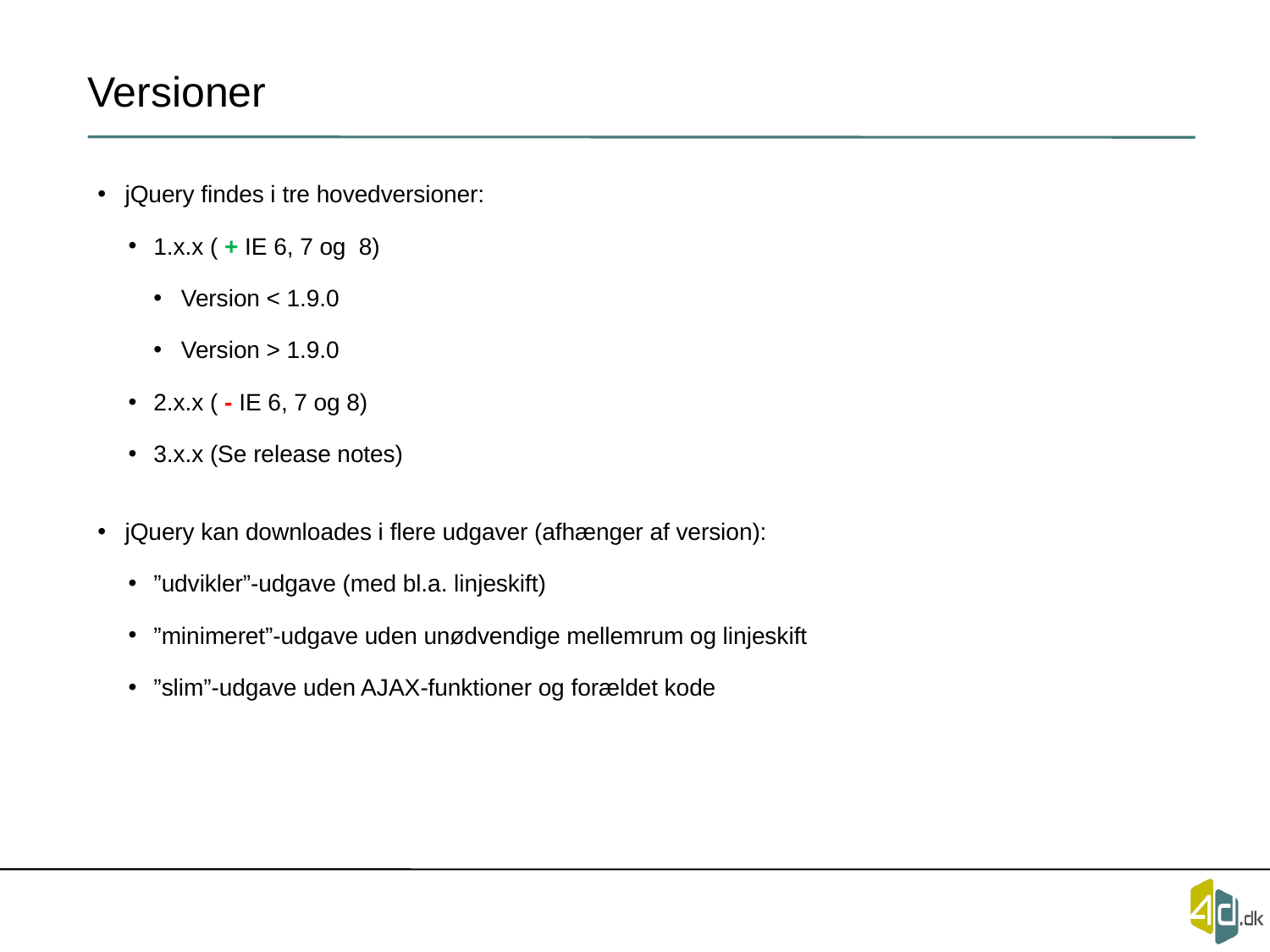

# Versioner
jQuery findes i tre hovedversioner:
1.x.x ( + IE 6, 7 og  8)
Version < 1.9.0
Version > 1.9.0
2.x.x ( - IE 6, 7 og 8)
3.x.x (Se release notes)
jQuery kan downloades i flere udgaver (afhænger af version):
”udvikler”-udgave (med bl.a. linjeskift)
”minimeret”-udgave uden unødvendige mellemrum og linjeskift
”slim”-udgave uden AJAX-funktioner og forældet kode